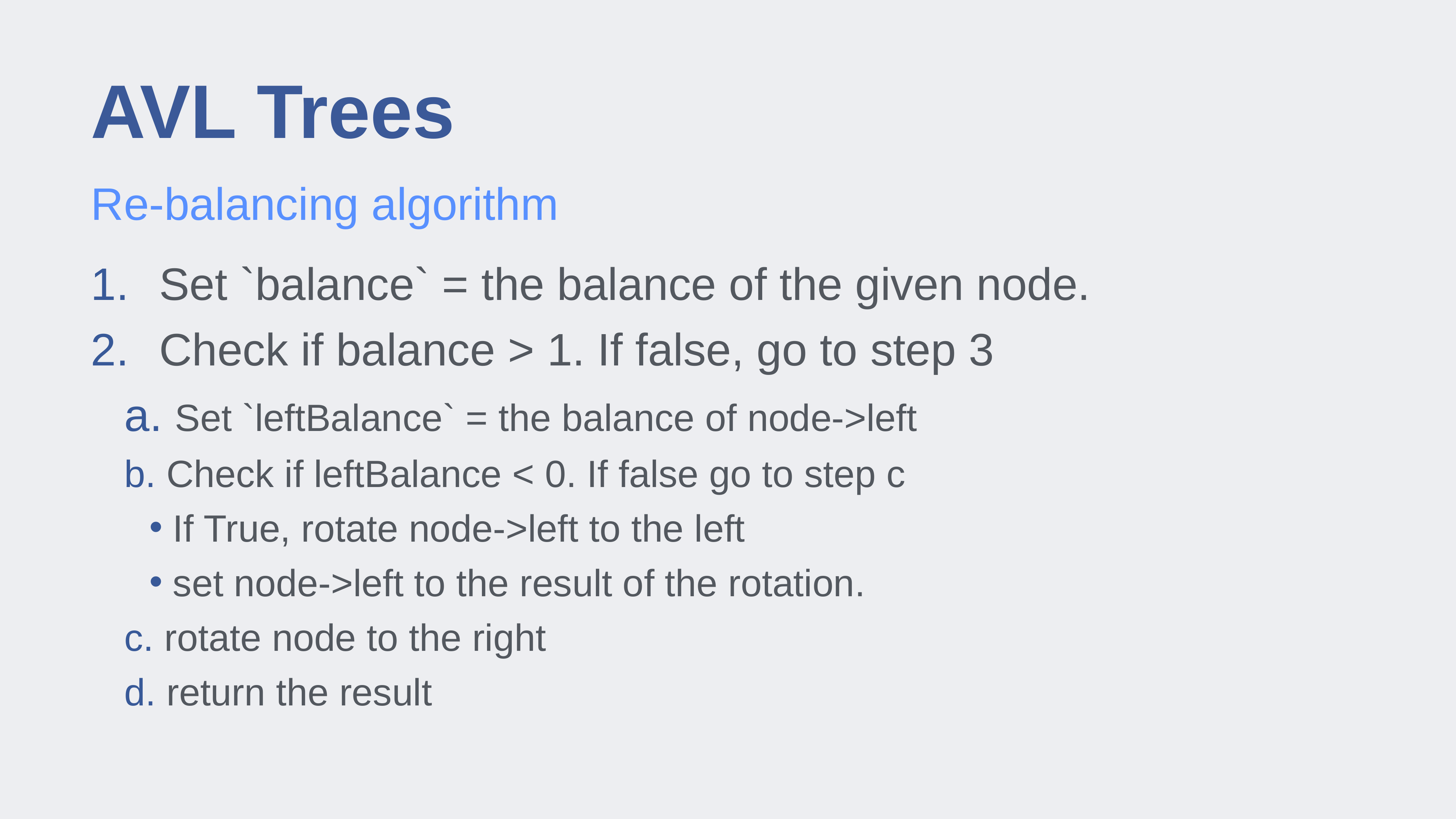

# AVL Trees
Re-balancing algorithm
Set `balance` = the balance of the given node.
Check if balance > 1. If false, go to step 3
 Set `leftBalance` = the balance of node->left
 Check if leftBalance < 0. If false go to step c
If True, rotate node->left to the left
set node->left to the result of the rotation.
 rotate node to the right
 return the result